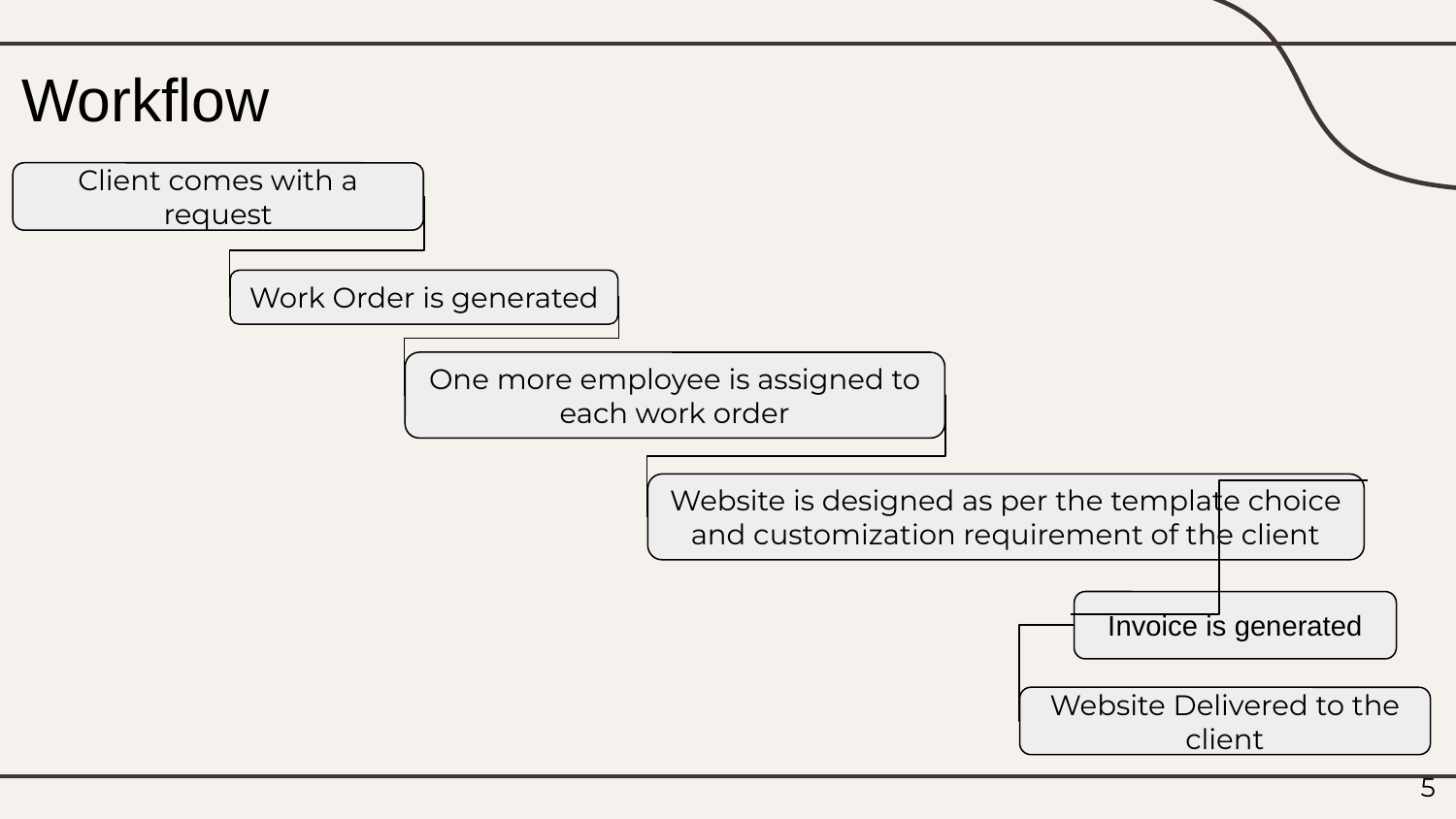

# Workflow
Client comes with a request
Work Order is generated

One more employee is assigned to each work order

Website is designed as per the template choice and customization requirement of the client

Invoice is generated
Website Delivered to the client
5